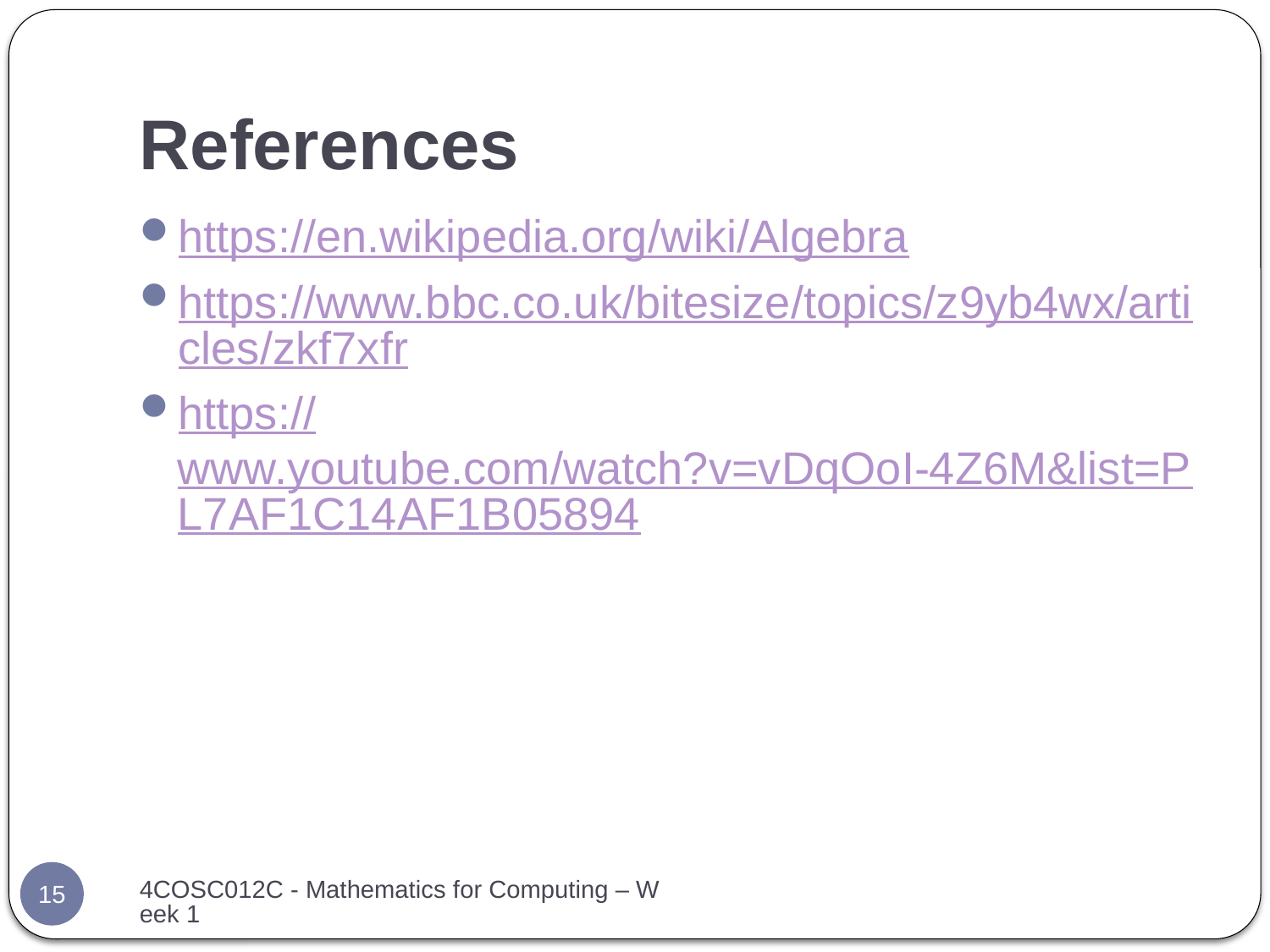

# References
https://en.wikipedia.org/wiki/Algebra
https://www.bbc.co.uk/bitesize/topics/z9yb4wx/articles/zkf7xfr
https://www.youtube.com/watch?v=vDqOoI-4Z6M&list=PL7AF1C14AF1B05894
4COSC012C - Mathematics for Computing – Week 1
15